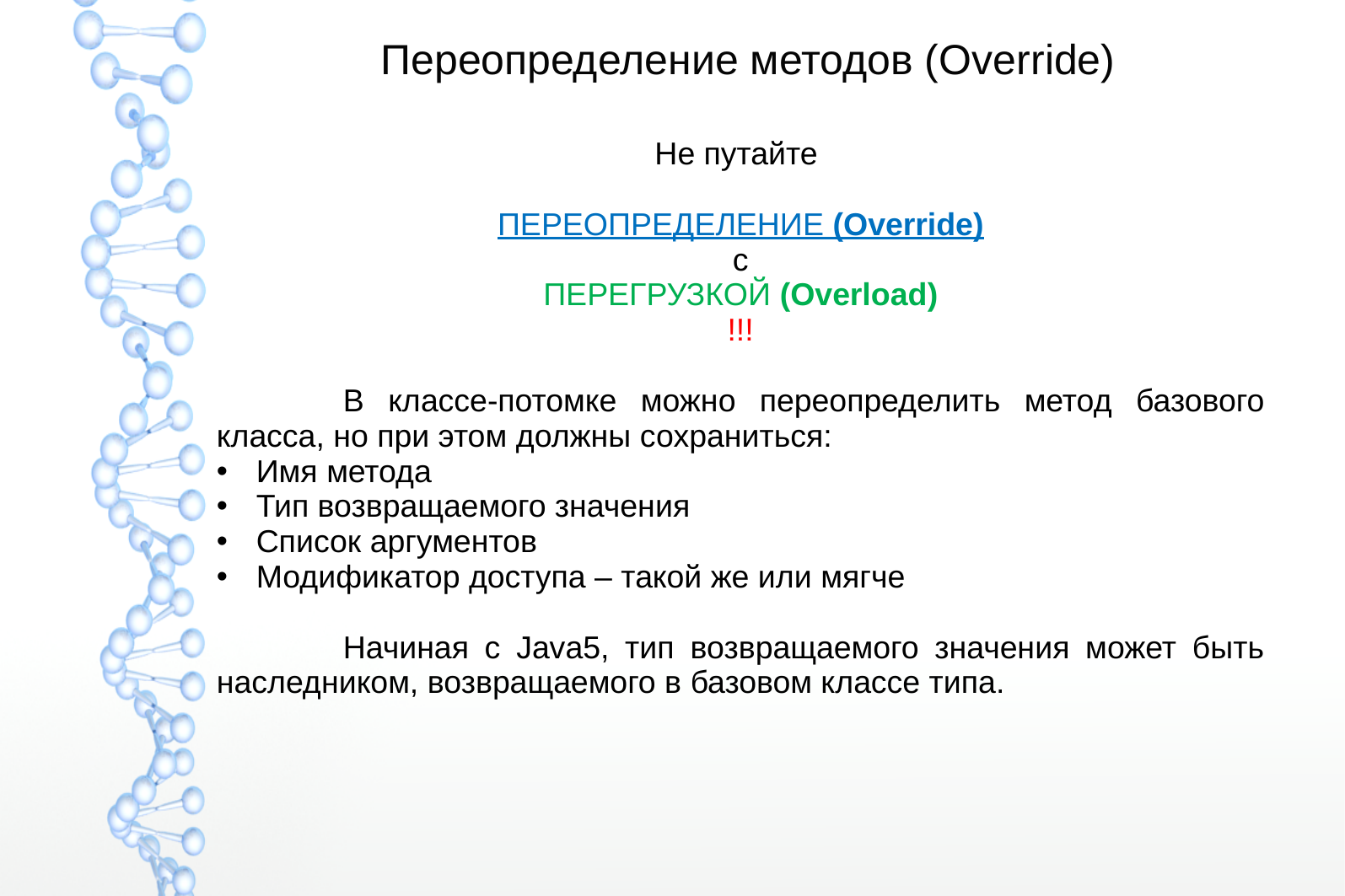

# Переопределение методов (Override)

Не путайте

ПЕРЕОПРЕДЕЛЕНИЕ (Override)
с
 ПЕРЕГРУЗКОЙ (Overload)
!!!

	В классе-потомке можно переопределить метод базового класса, но при этом должны сохраниться:
Имя метода
Тип возвращаемого значения
Список аргументов
Модификатор доступа – такой же или мягче

	Начиная с Java5, тип возвращаемого значения может быть наследником, возвращаемого в базовом классе типа.